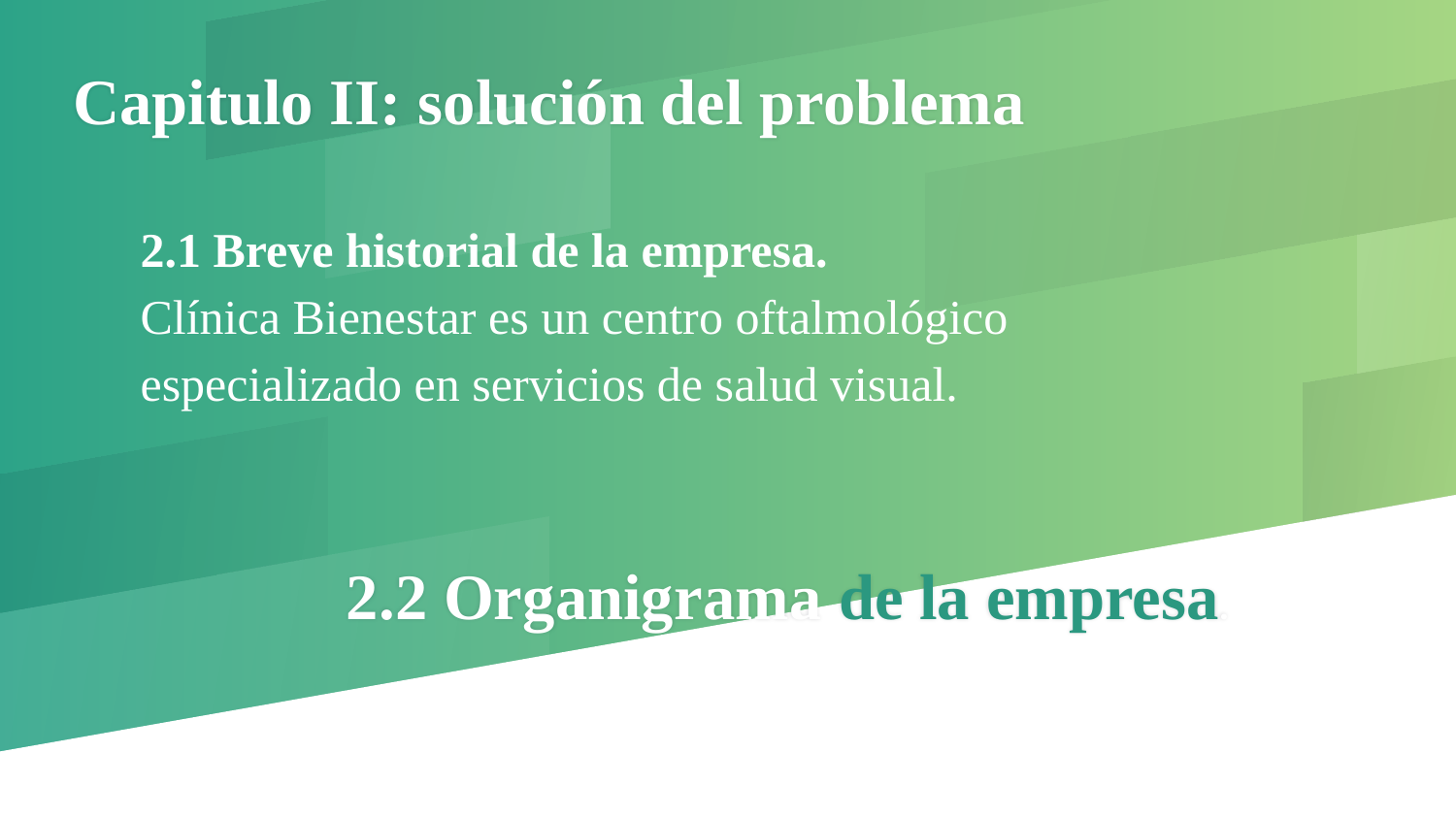

# Capitulo II: solución del problema
2.1 Breve historial de la empresa.
Clínica Bienestar es un centro oftalmológico especializado en servicios de salud visual.
2.2 Organigrama de la empresa.